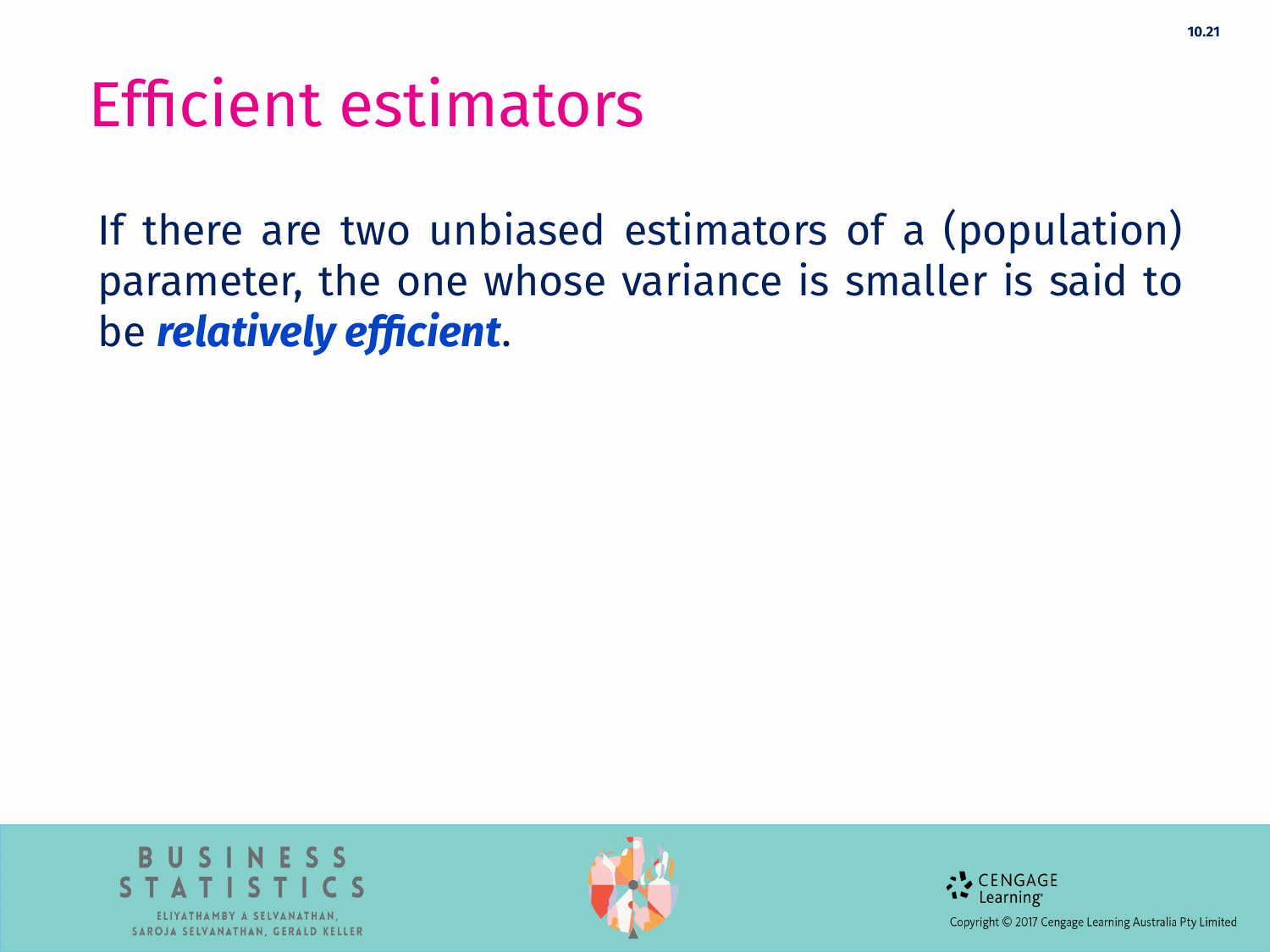

10.21
# Efficient estimators
If there are two unbiased estimators of a (population) parameter, the one whose variance is smaller is said to be relatively efficient.